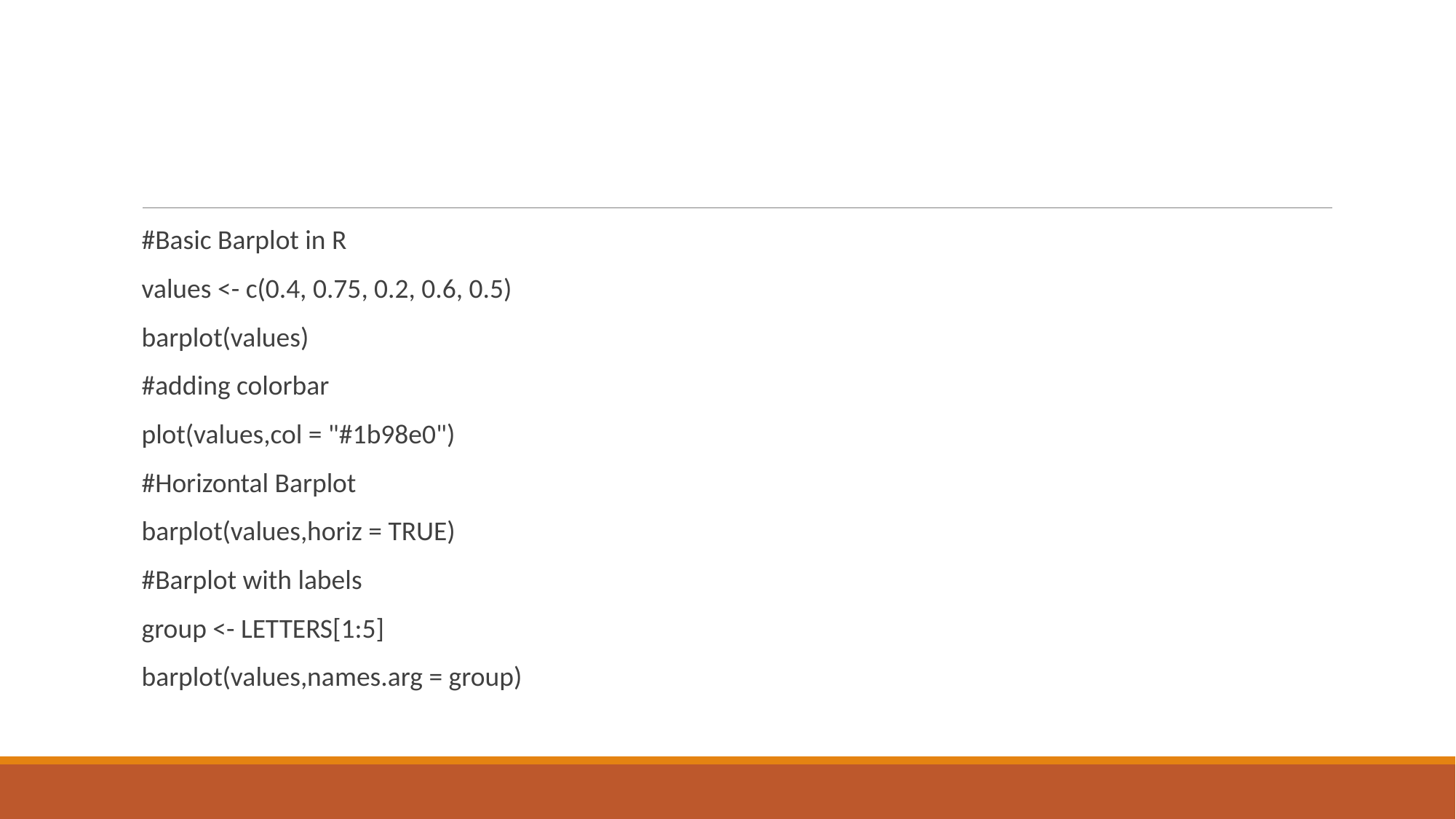

#
#Basic Barplot in R
values <- c(0.4, 0.75, 0.2, 0.6, 0.5)
barplot(values)
#adding colorbar
plot(values,col = "#1b98e0")
#Horizontal Barplot
barplot(values,horiz = TRUE)
#Barplot with labels
group <- LETTERS[1:5]
barplot(values,names.arg = group)